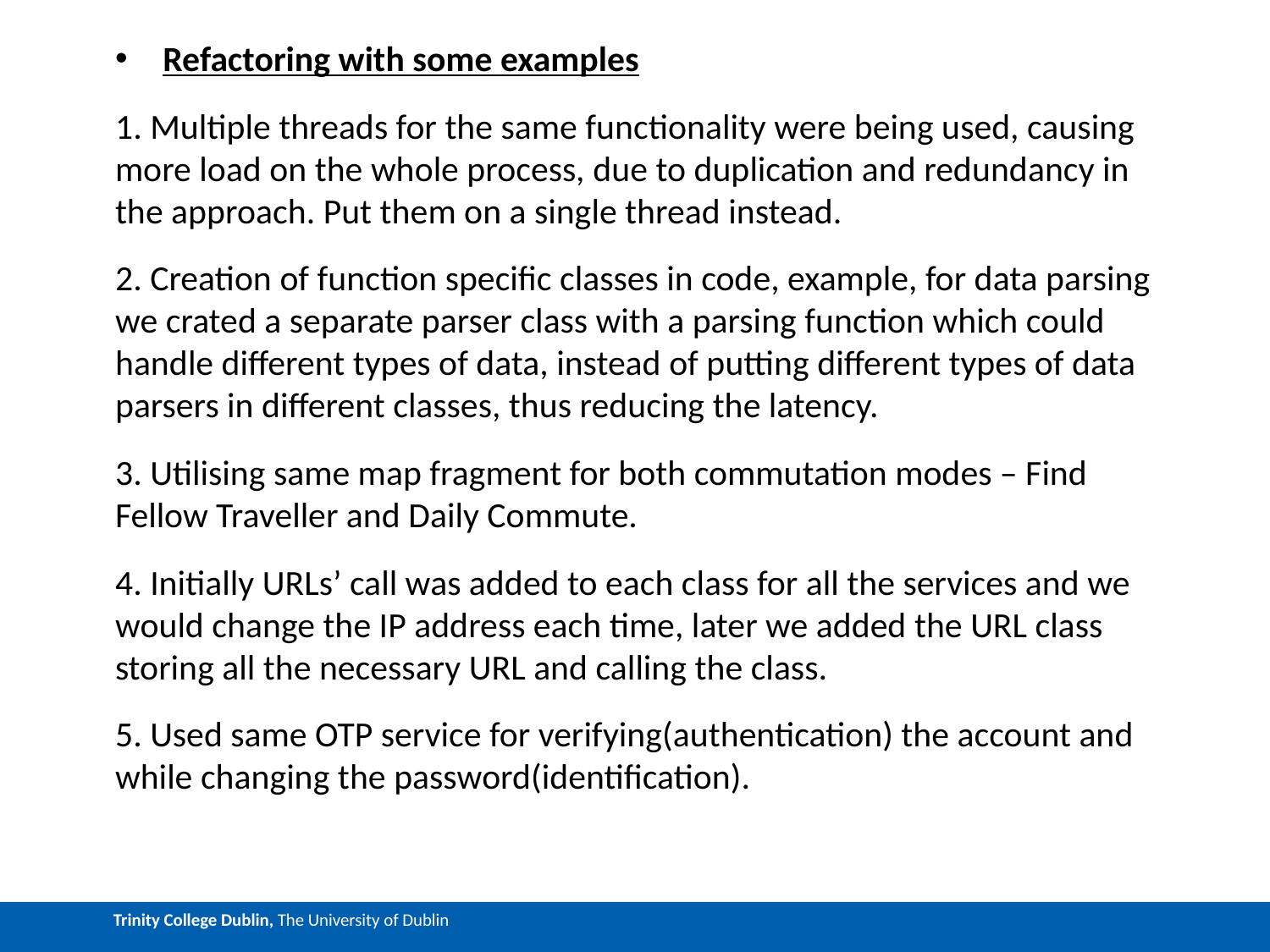

Refactoring with some examples
1. Multiple threads for the same functionality were being used, causing more load on the whole process, due to duplication and redundancy in the approach. Put them on a single thread instead.
2. Creation of function specific classes in code, example, for data parsing we crated a separate parser class with a parsing function which could handle different types of data, instead of putting different types of data parsers in different classes, thus reducing the latency.
3. Utilising same map fragment for both commutation modes – Find Fellow Traveller and Daily Commute.
4. Initially URLs’ call was added to each class for all the services and we would change the IP address each time, later we added the URL class storing all the necessary URL and calling the class.
5. Used same OTP service for verifying(authentication) the account and while changing the password(identification).